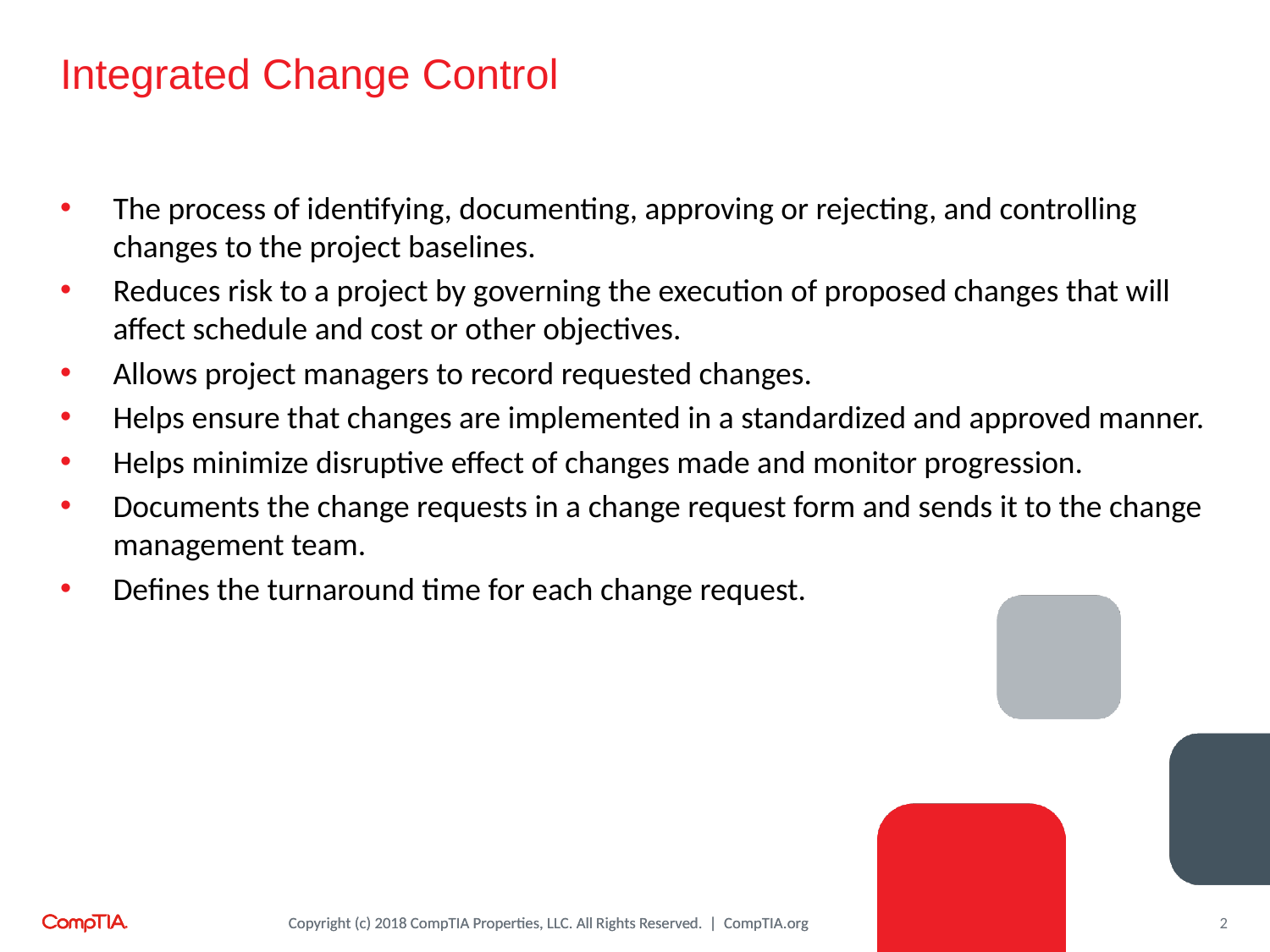

# Integrated Change Control
The process of identifying, documenting, approving or rejecting, and controlling changes to the project baselines.
Reduces risk to a project by governing the execution of proposed changes that will affect schedule and cost or other objectives.
Allows project managers to record requested changes.
Helps ensure that changes are implemented in a standardized and approved manner.
Helps minimize disruptive effect of changes made and monitor progression.
Documents the change requests in a change request form and sends it to the change management team.
Defines the turnaround time for each change request.

2